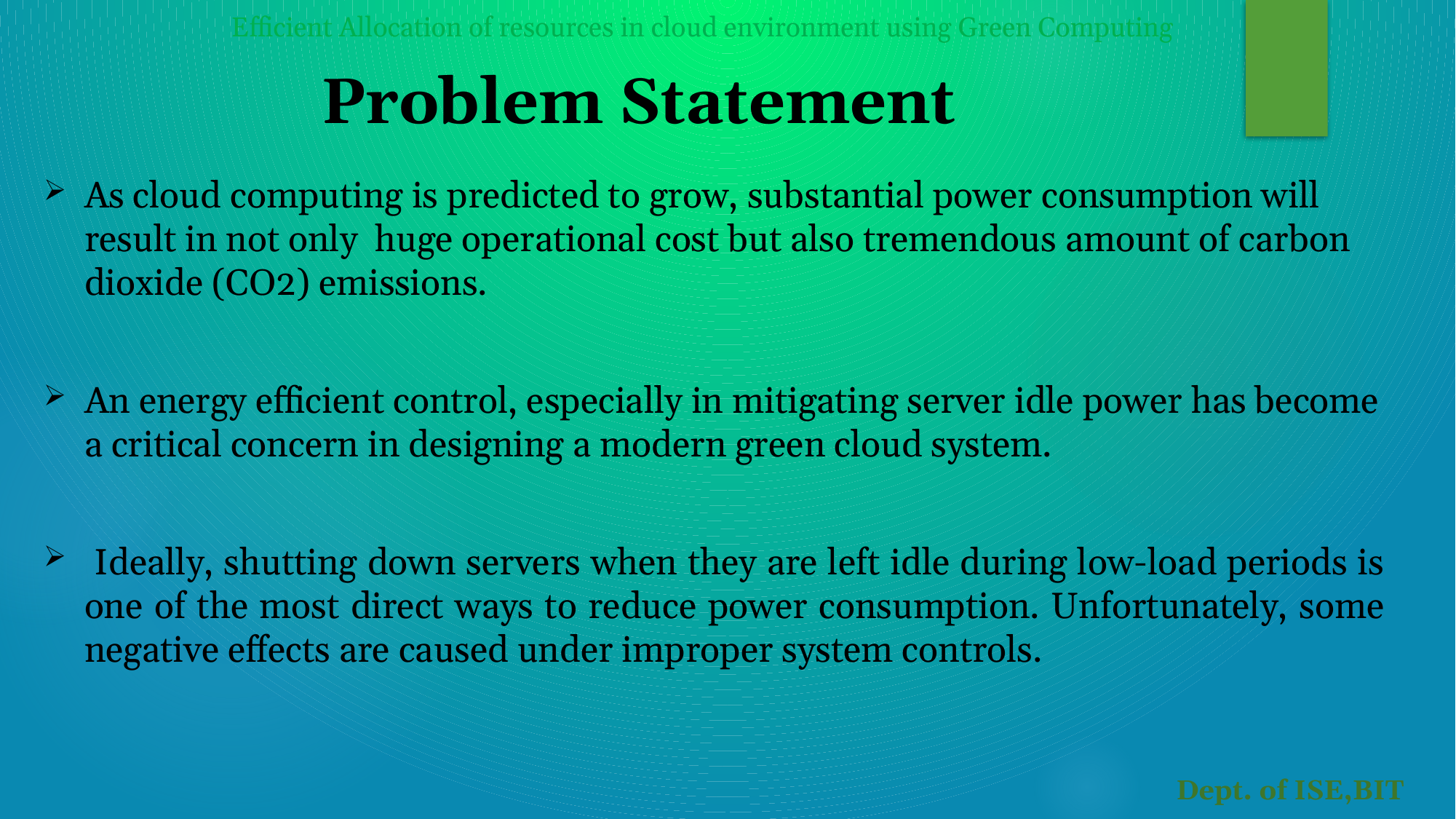

Efficient Allocation of resources in cloud environment using Green Computing
# Problem Statement
As cloud computing is predicted to grow, substantial power consumption will result in not only  huge operational cost but also tremendous amount of carbon dioxide (CO2) emissions.

An energy efficient control, especially in mitigating server idle power has become a critical concern in designing a modern green cloud system.

 Ideally, shutting down servers when they are left idle during low-load periods is one of the most direct ways to reduce power consumption. Unfortunately, some negative effects are caused under improper system controls.

Dept. of ISE,BIT